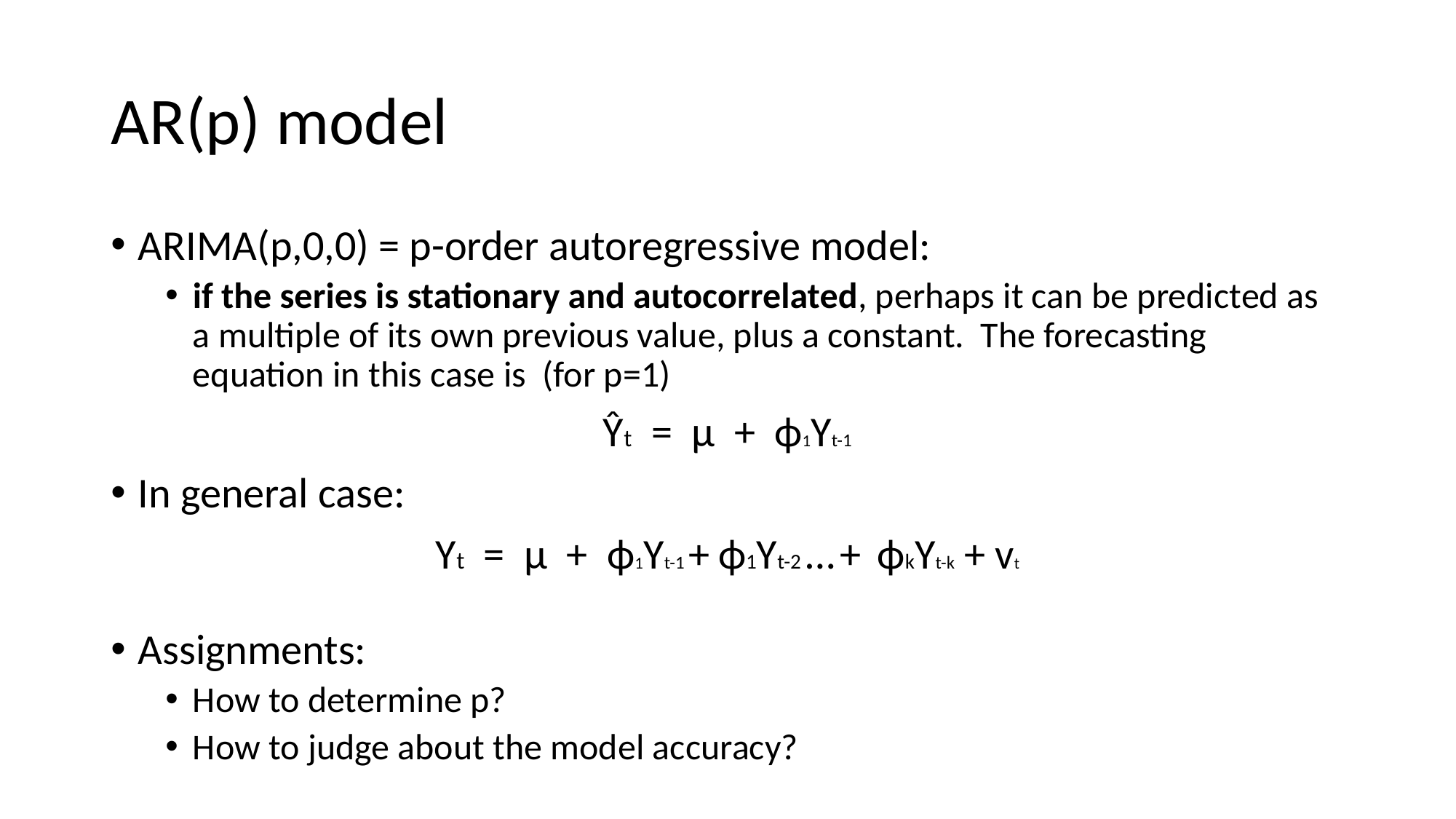

# AR(p) model
ARIMA(p,0,0) = p-order autoregressive model:
if the series is stationary and autocorrelated, perhaps it can be predicted as a multiple of its own previous value, plus a constant.  The forecasting equation in this case is  (for p=1)
Ŷt  =  μ  +  ϕ1Yt-1
In general case:
Yt  =  μ  +  ϕ1Yt-1 +  ϕ1Yt-2 … +  ϕkYt-k + vt

Assignments:
How to determine p?
How to judge about the model accuracy?